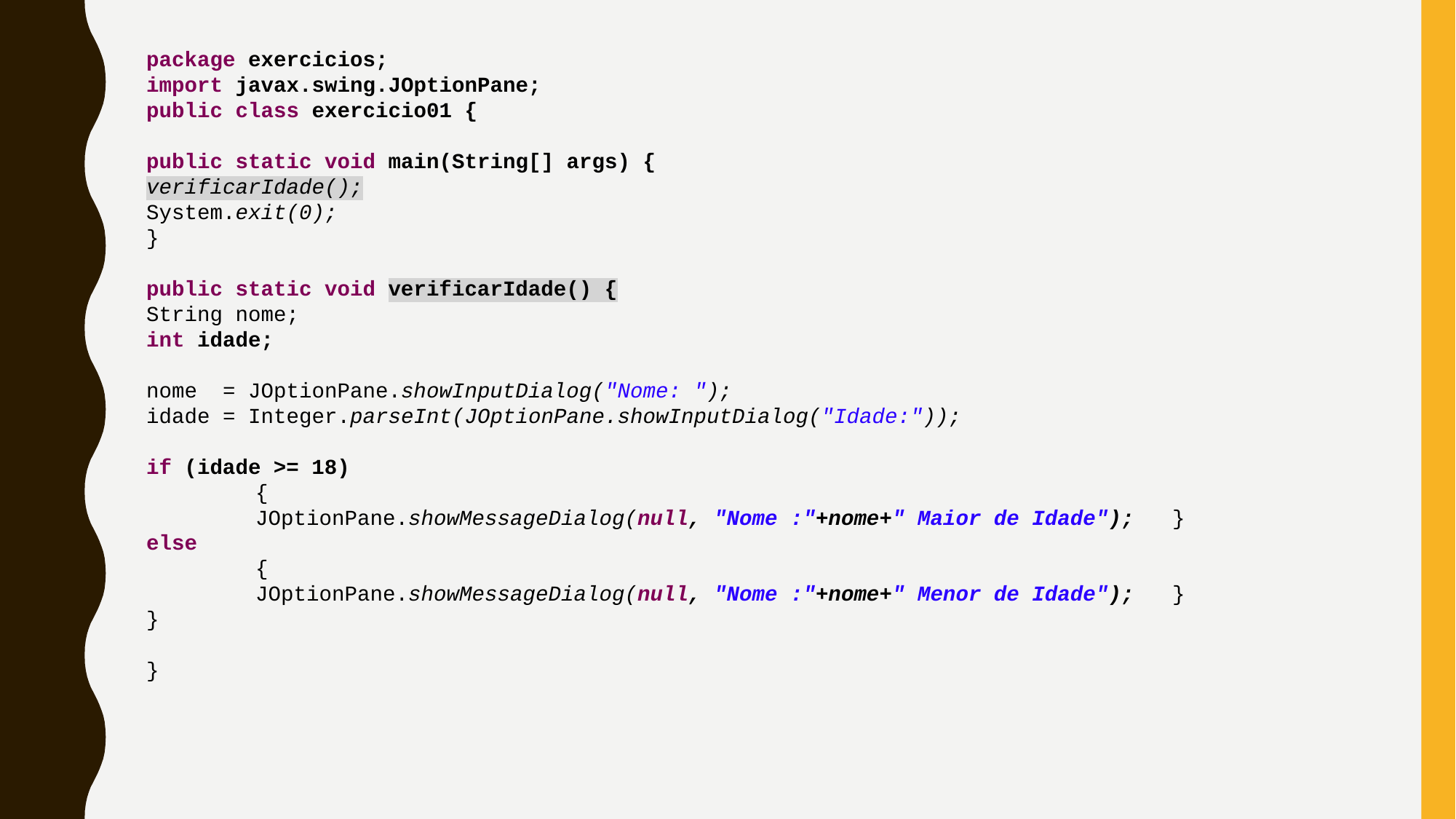

package exercicios;
import javax.swing.JOptionPane;
public class exercicio01 {

public static void main(String[] args) {
verificarIdade();
System.exit(0);
}

public static void verificarIdade() {
String nome;
int idade;

nome  = JOptionPane.showInputDialog("Nome: ");
idade = Integer.parseInt(JOptionPane.showInputDialog("Idade:"));

if (idade >= 18)
	{
	JOptionPane.showMessageDialog(null, "Nome :"+nome+" Maior de Idade");   }
else
	{
	JOptionPane.showMessageDialog(null, "Nome :"+nome+" Menor de Idade");   }
}

}